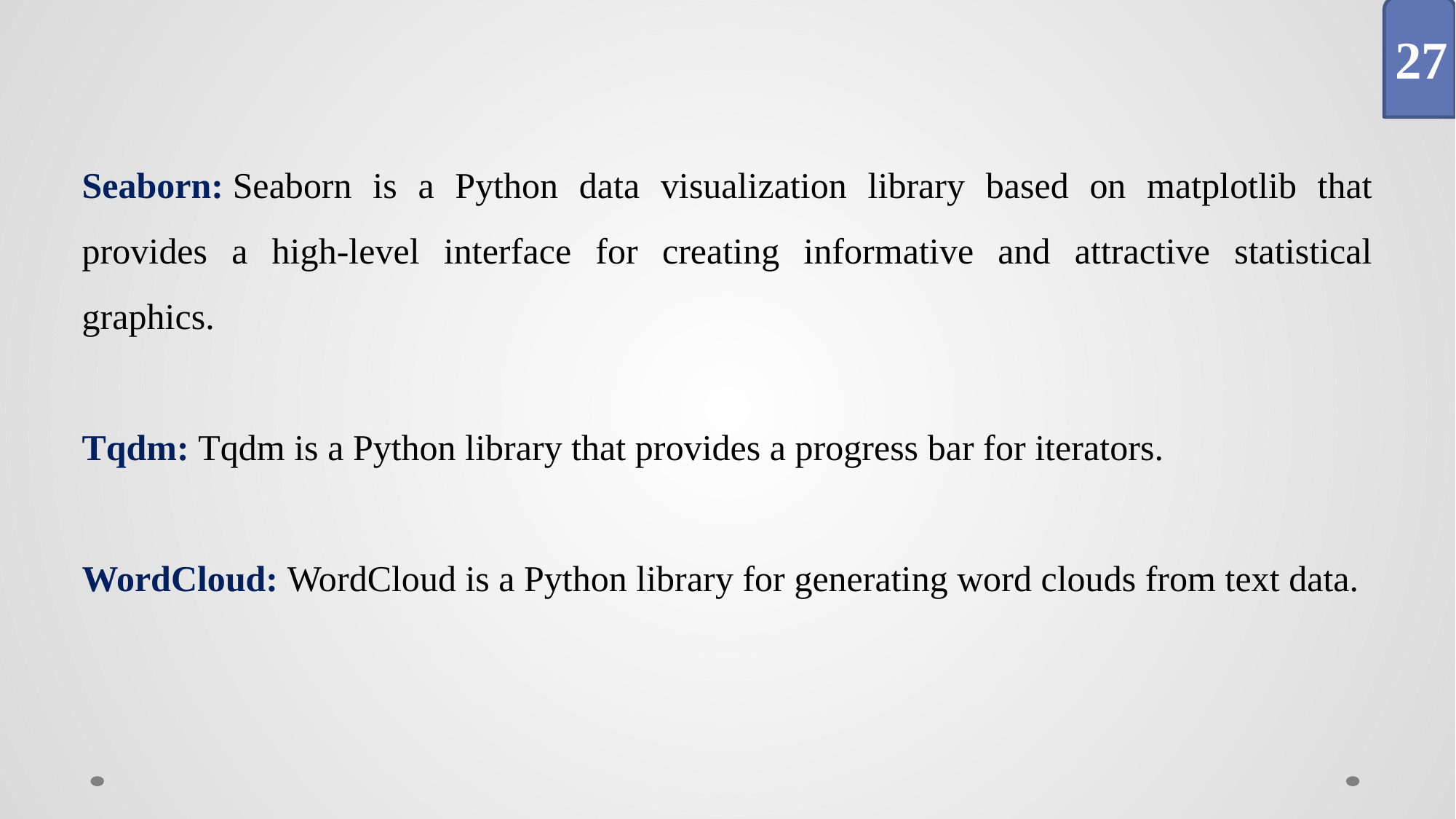

27

Seaborn: Seaborn is a Python data visualization library based on matplotlib that provides a high-level interface for creating informative and attractive statistical graphics.

Tqdm: Tqdm is a Python library that provides a progress bar for iterators.

WordCloud: WordCloud is a Python library for generating word clouds from text data.